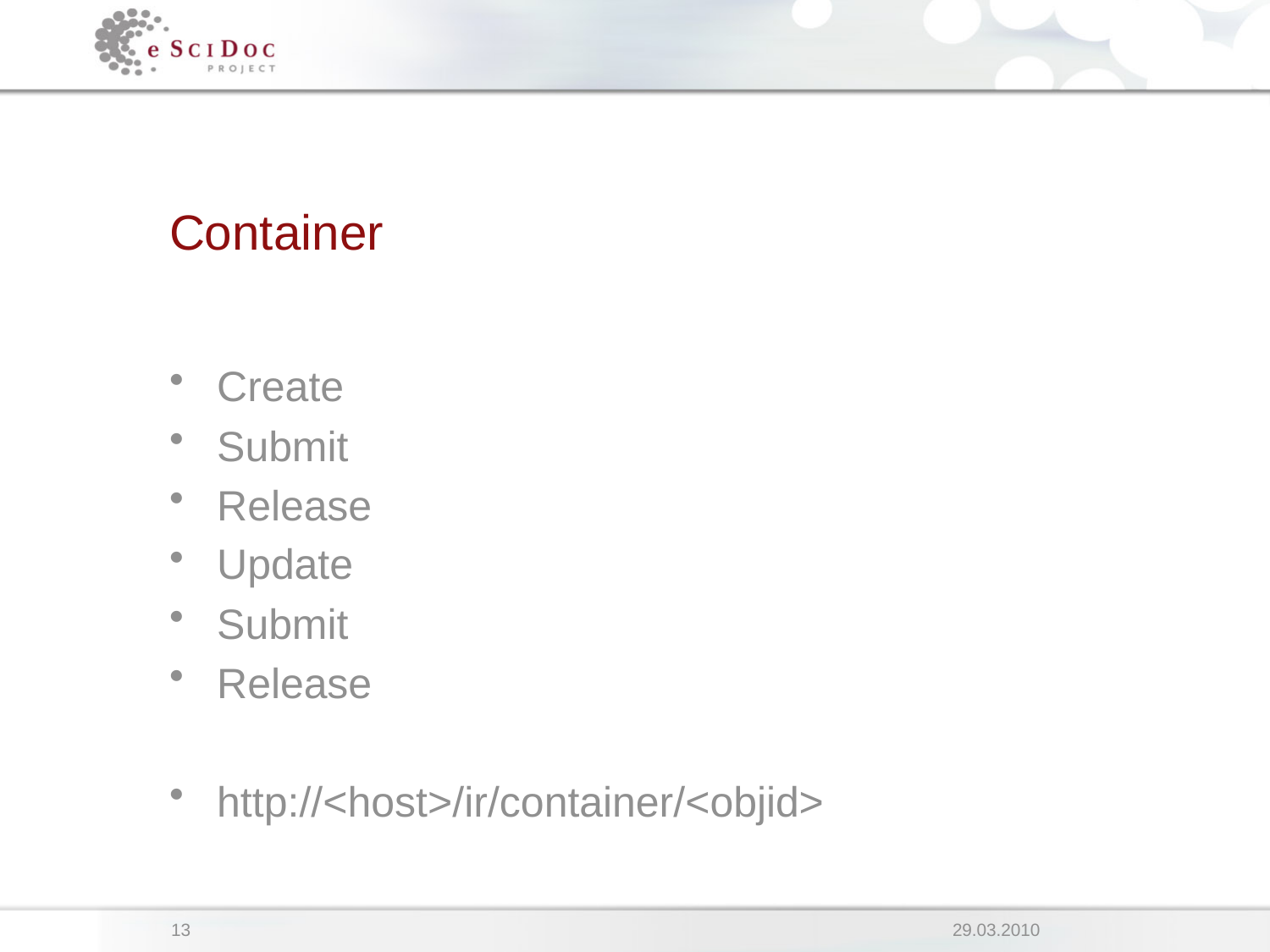

# Container
Create
Submit
Release
Update
Submit
Release

http://<host>/ir/container/<objid>